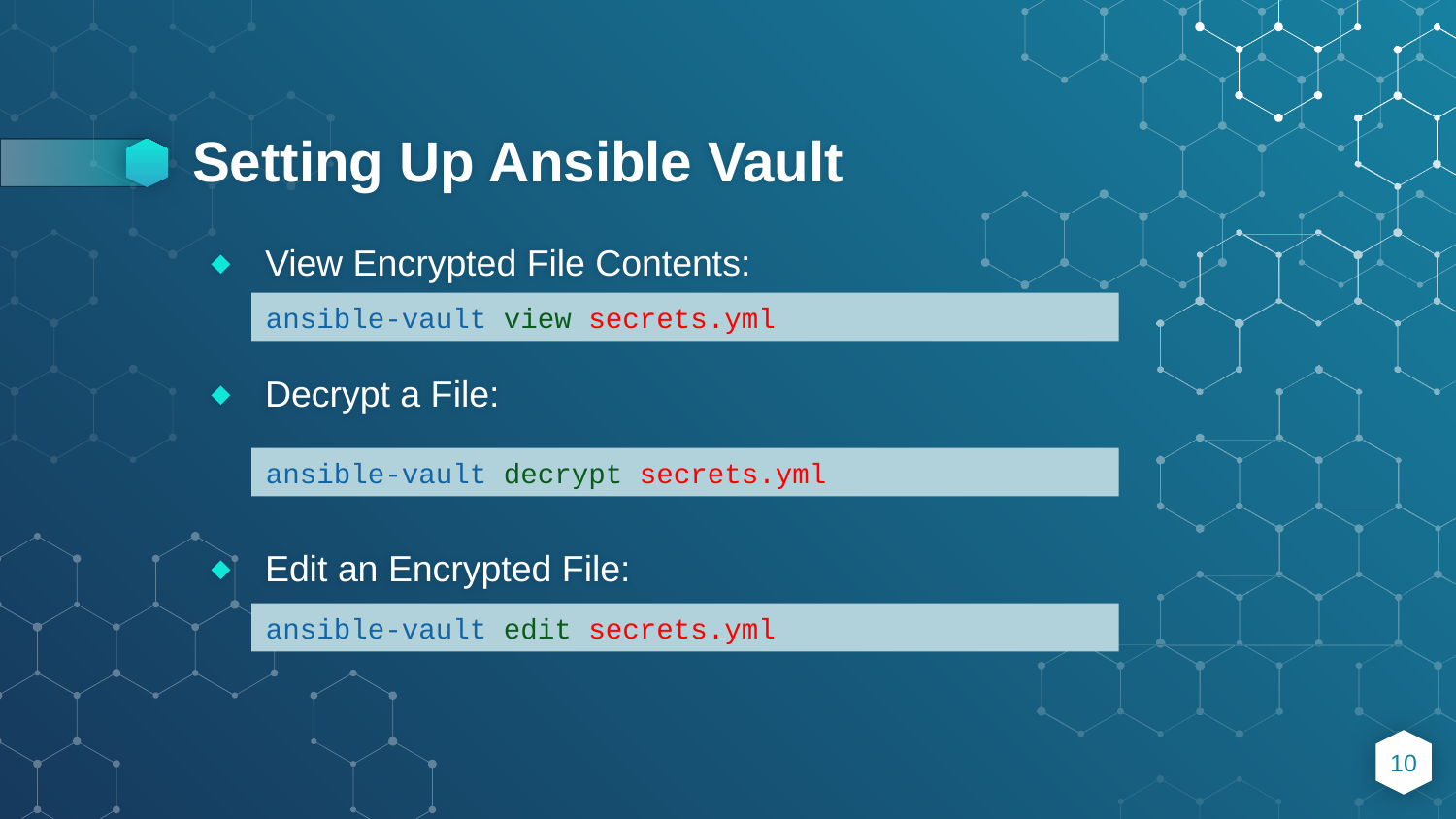

# Setting Up Ansible Vault
View Encrypted File Contents:

Decrypt a File:

Edit an Encrypted File:

ansible-vault view secrets.yml
ansible-vault decrypt secrets.yml
ansible-vault edit secrets.yml
10